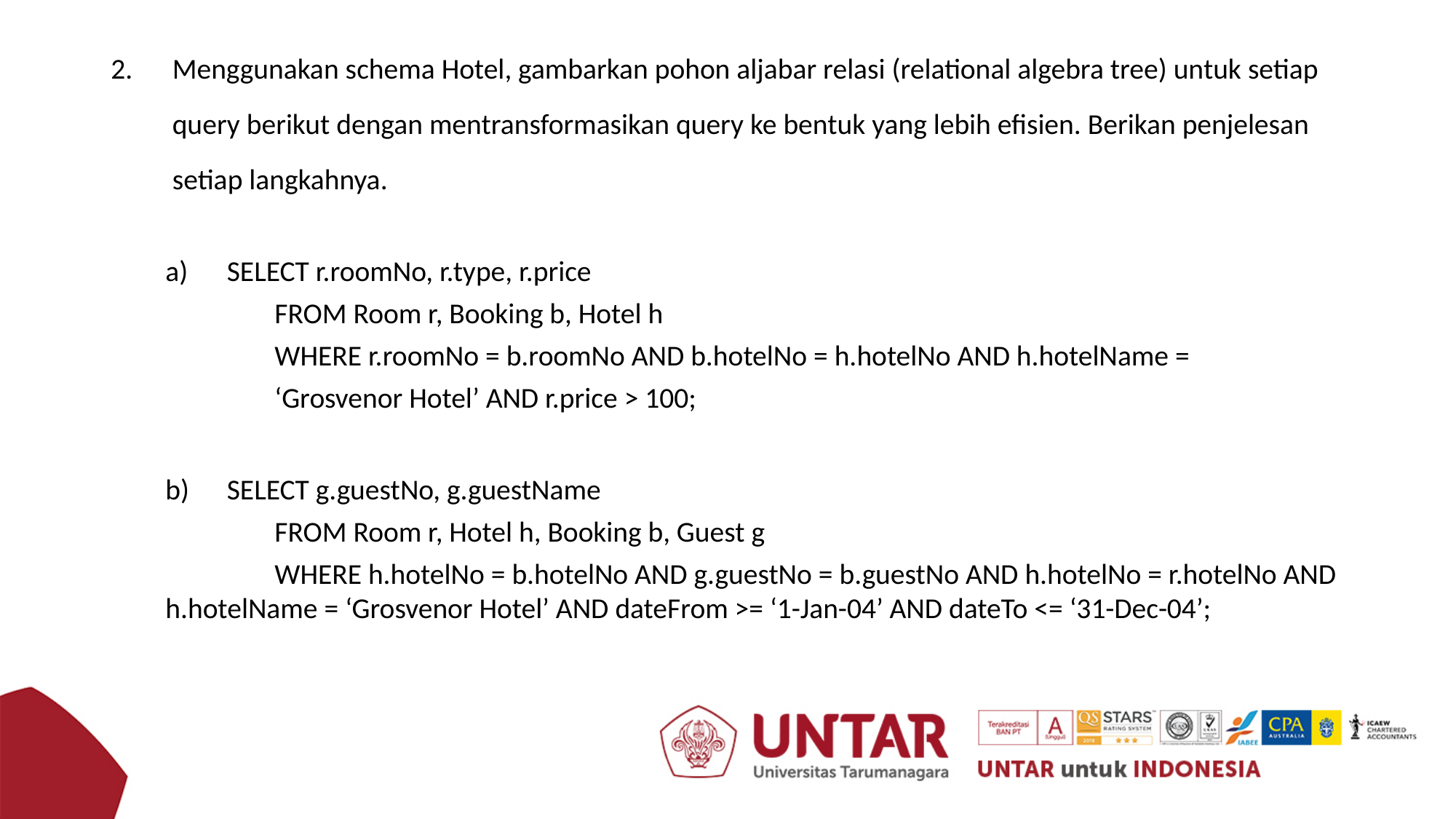

Menggunakan schema Hotel, gambarkan pohon aljabar relasi (relational algebra tree) untuk setiap query berikut dengan mentransformasikan query ke bentuk yang lebih efisien. Berikan penjelesan setiap langkahnya.

SELECT r.roomNo, r.type, r.price
	FROM Room r, Booking b, Hotel h
	WHERE r.roomNo = b.roomNo AND b.hotelNo = h.hotelNo AND h.hotelName =
	‘Grosvenor Hotel’ AND r.price > 100;

SELECT g.guestNo, g.guestName
	FROM Room r, Hotel h, Booking b, Guest g
	WHERE h.hotelNo = b.hotelNo AND g.guestNo = b.guestNo AND h.hotelNo = r.hotelNo AND h.hotelName = ‘Grosvenor Hotel’ AND dateFrom >= ‘1-Jan-04’ AND dateTo <= ‘31-Dec-04’;